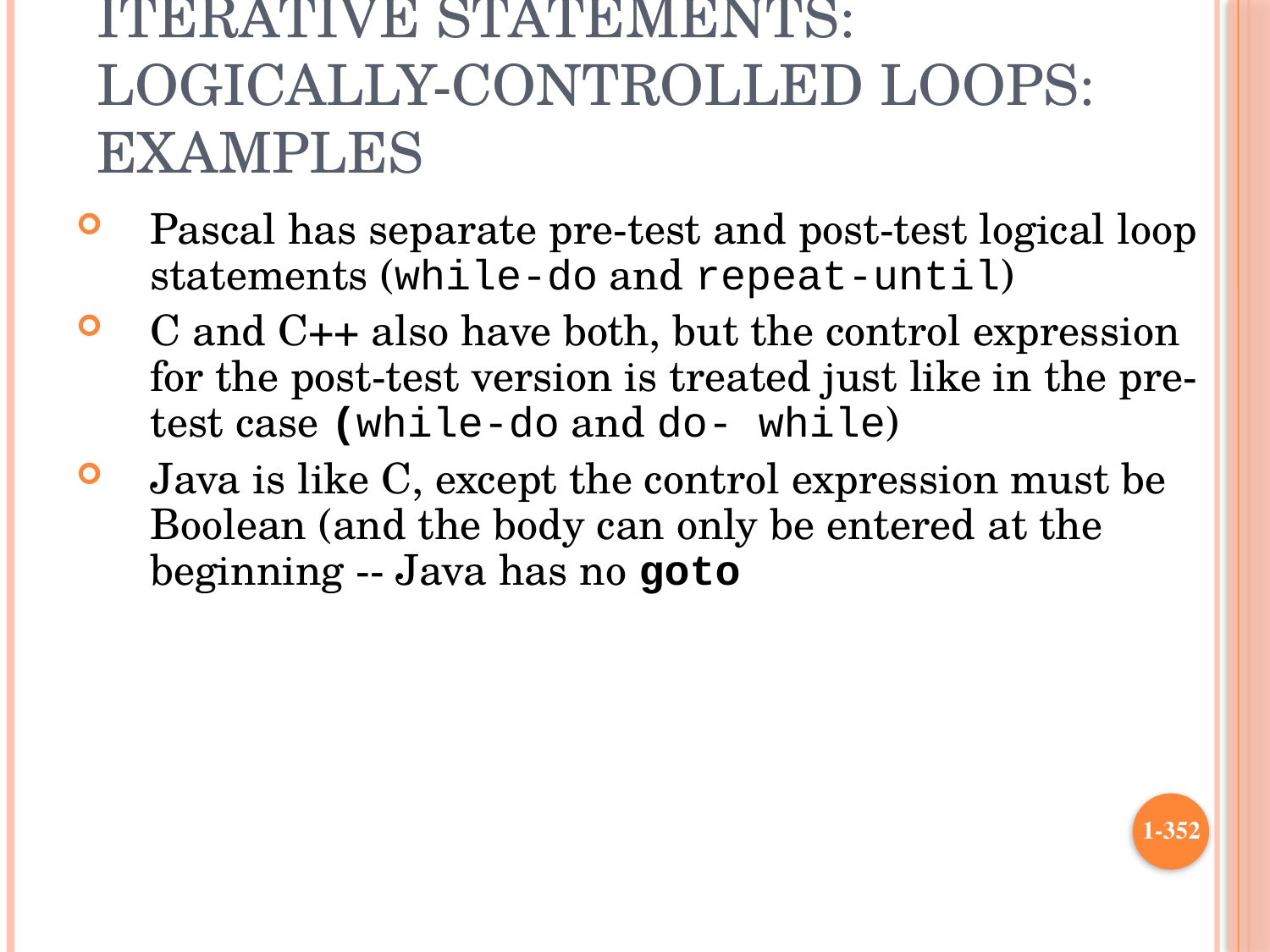

# Iterative Statements: Logically-Controlled Loops: Examples
Pascal has separate pre-test and post-test logical loop statements (while-do and repeat-until)
C and C++ also have both, but the control expression for the post-test version is treated just like in the pre-test case (while-do and do- while)
Java is like C, except the control expression must be Boolean (and the body can only be entered at the beginning -- Java has no goto
1-352